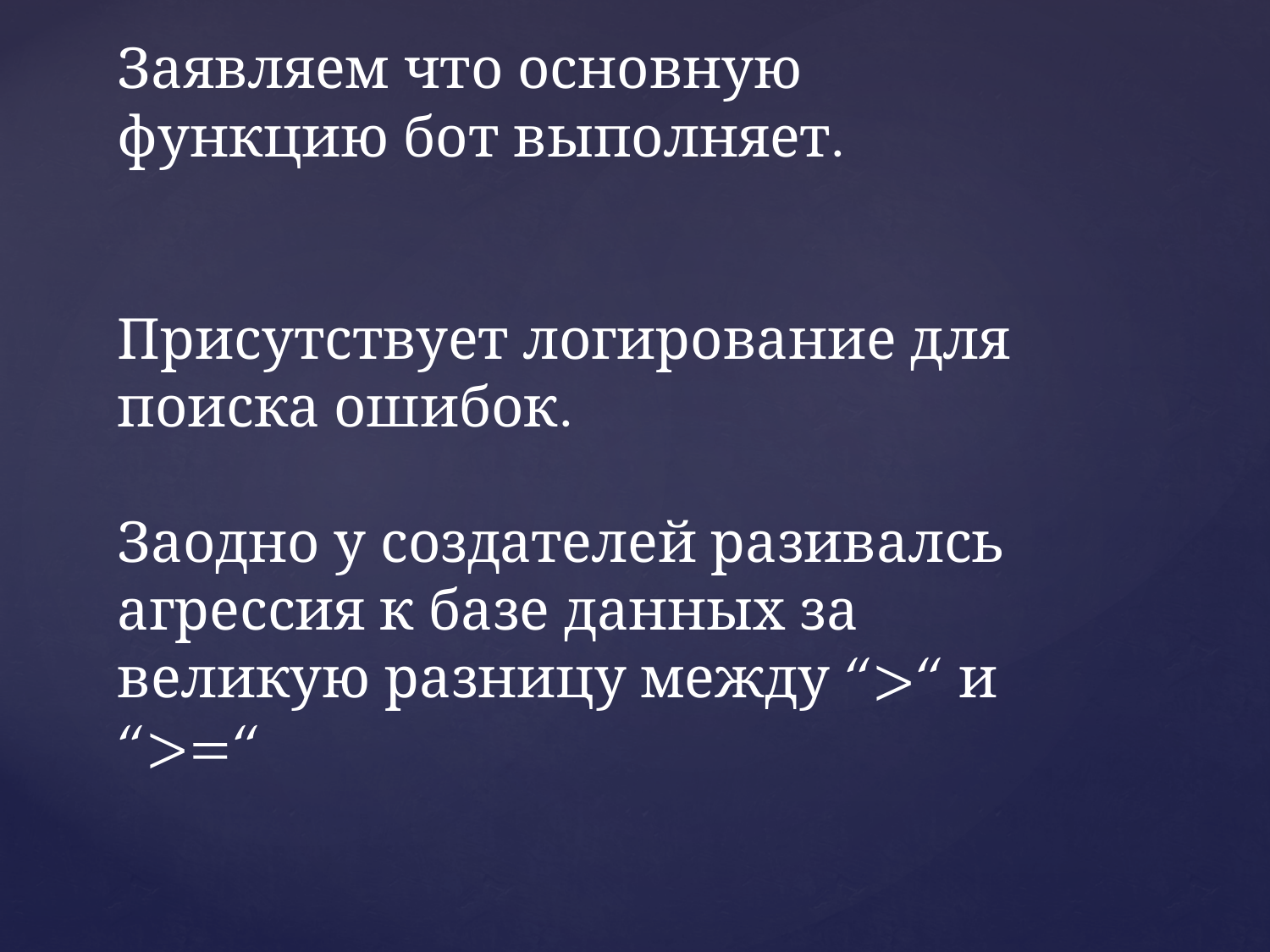

Заявляем что основную функцию бот выполняет.

Присутствует логирование для поиска ошибок.

Заодно у создателей разивалсь агрессия к базе данных за великую разницу между “>“ и “>=“